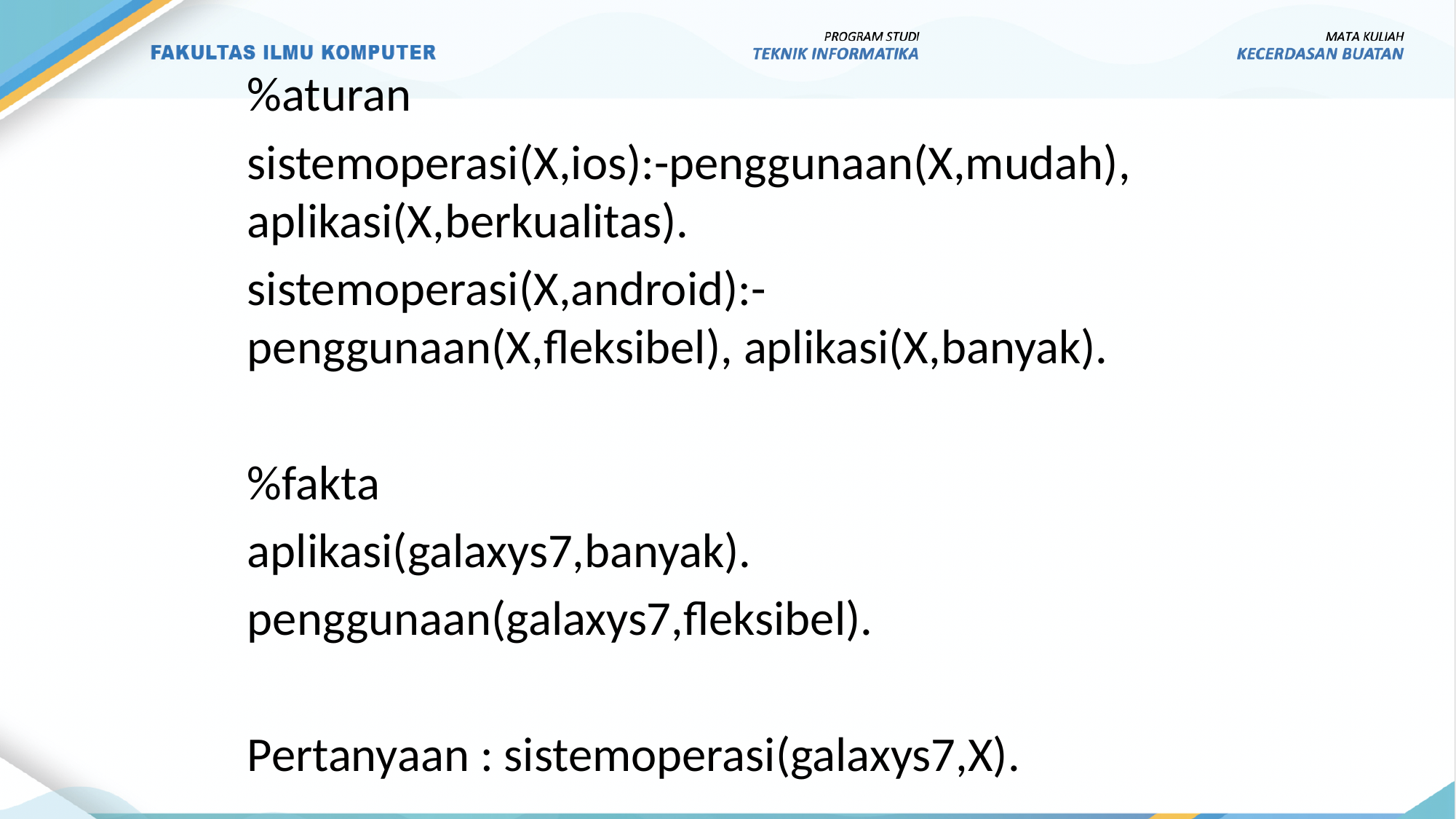

%aturan
sistemoperasi(X,ios):-penggunaan(X,mudah), aplikasi(X,berkualitas).
sistemoperasi(X,android):-penggunaan(X,fleksibel), aplikasi(X,banyak).

%fakta
aplikasi(galaxys7,banyak).
penggunaan(galaxys7,fleksibel).

Pertanyaan : sistemoperasi(galaxys7,X).